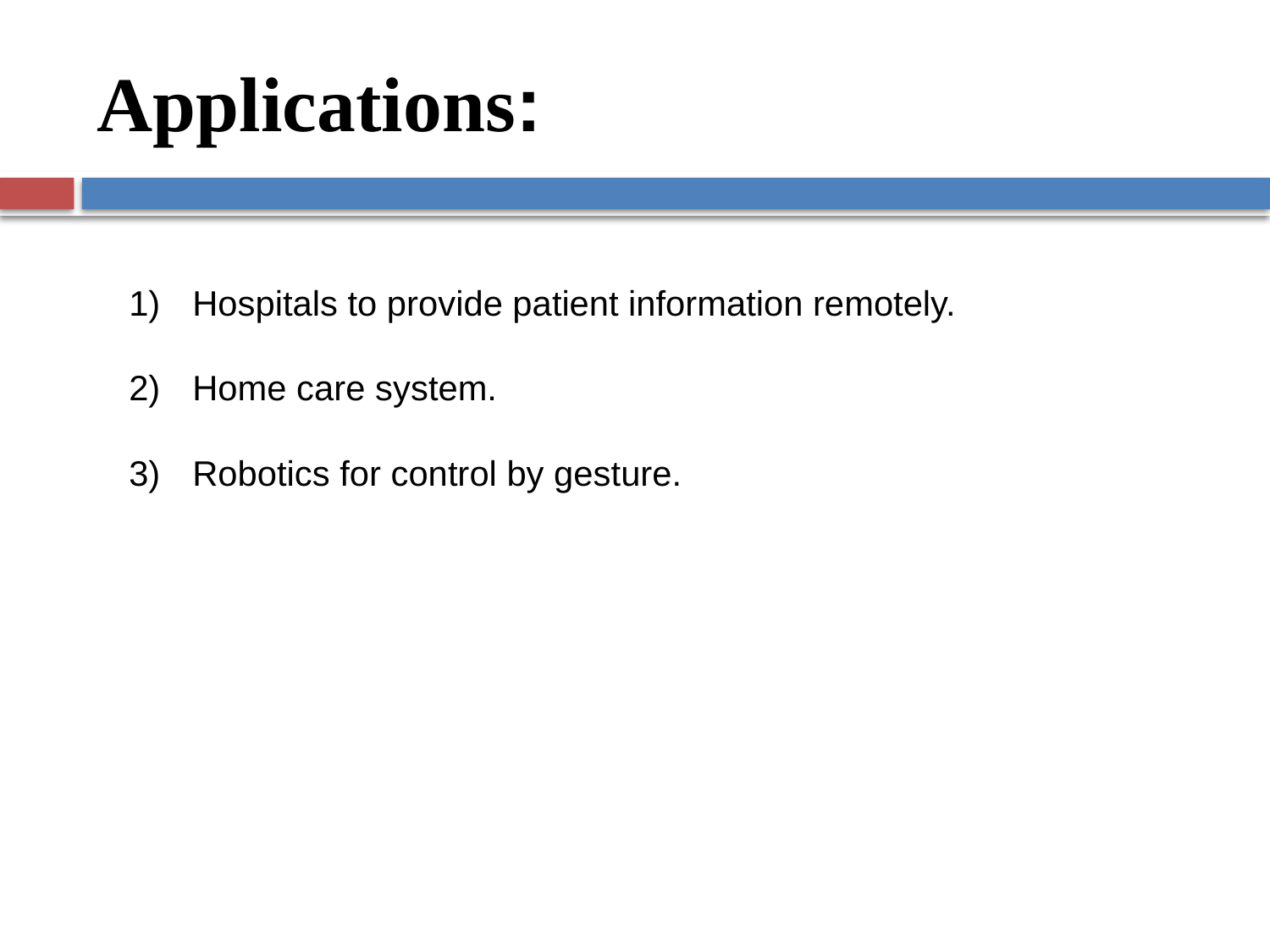

# Applications:
Hospitals to provide patient information remotely.

Home care system.

Robotics for control by gesture.